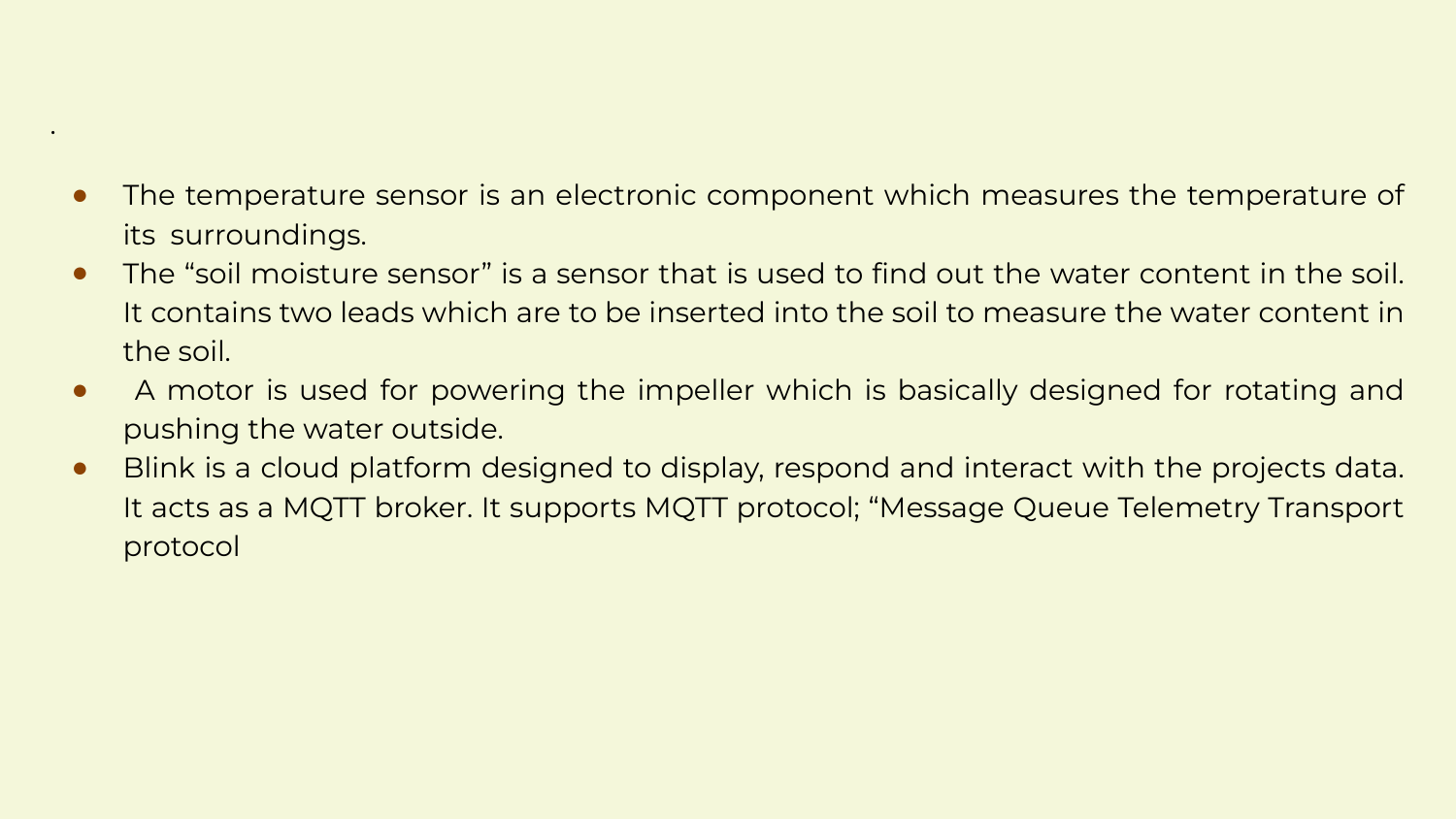

.
The temperature sensor is an electronic component which measures the temperature of its  surroundings.
The “soil moisture sensor” is a sensor that is used to find out the water content in the soil. It contains two leads which are to be inserted into the soil to measure the water content in the soil.
 A motor is used for powering the impeller which is basically designed for rotating and pushing the water outside.
Blink is a cloud platform designed to display, respond and interact with the projects data. It acts as a MQTT broker. It supports MQTT protocol; “Message Queue Telemetry Transport protocol